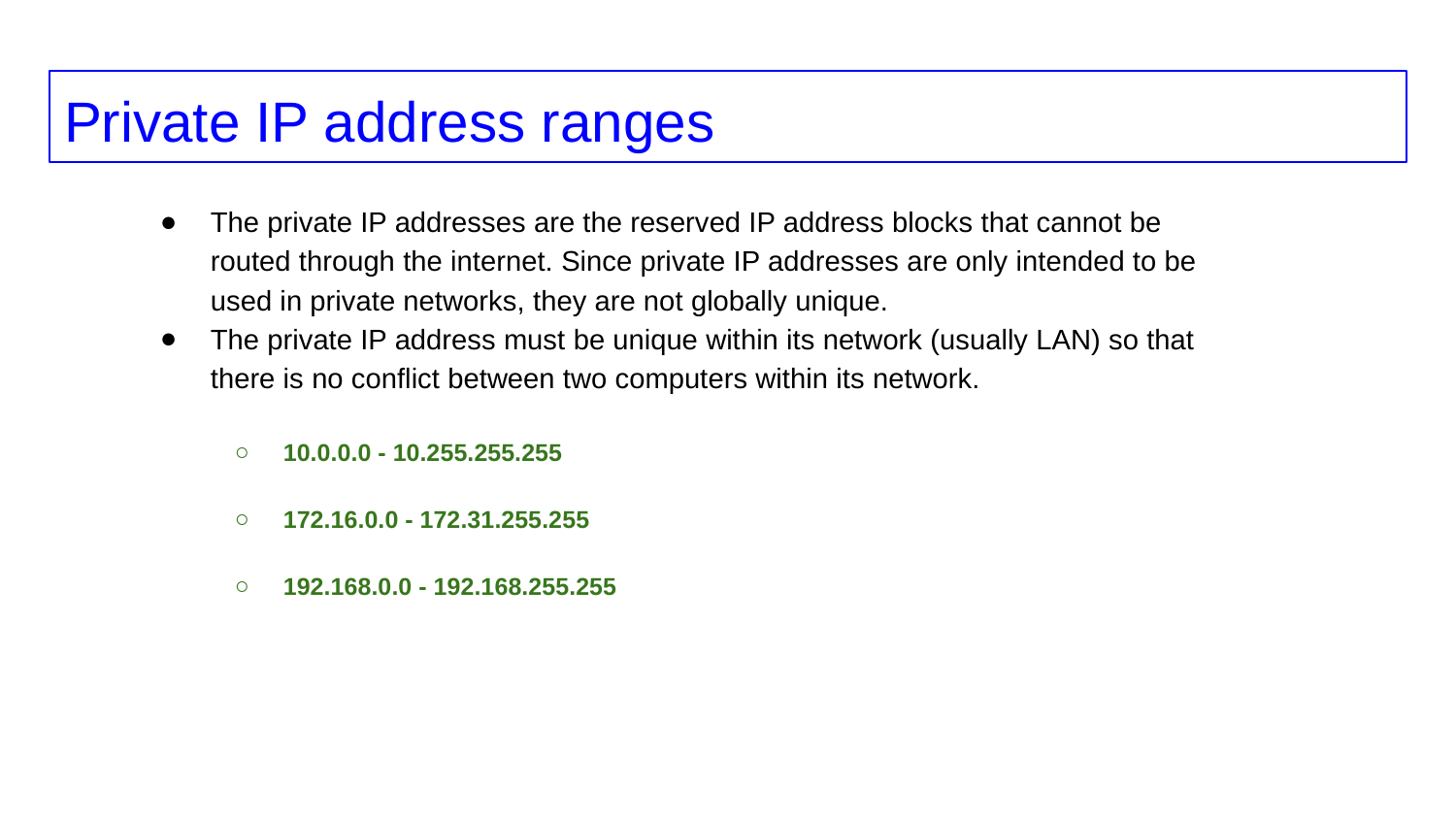

# Private IP address ranges
The private IP addresses are the reserved IP address blocks that cannot be routed through the internet. Since private IP addresses are only intended to be used in private networks, they are not globally unique.
The private IP address must be unique within its network (usually LAN) so that there is no conflict between two computers within its network.

10.0.0.0 - 10.255.255.255

172.16.0.0 - 172.31.255.255

192.168.0.0 - 192.168.255.255